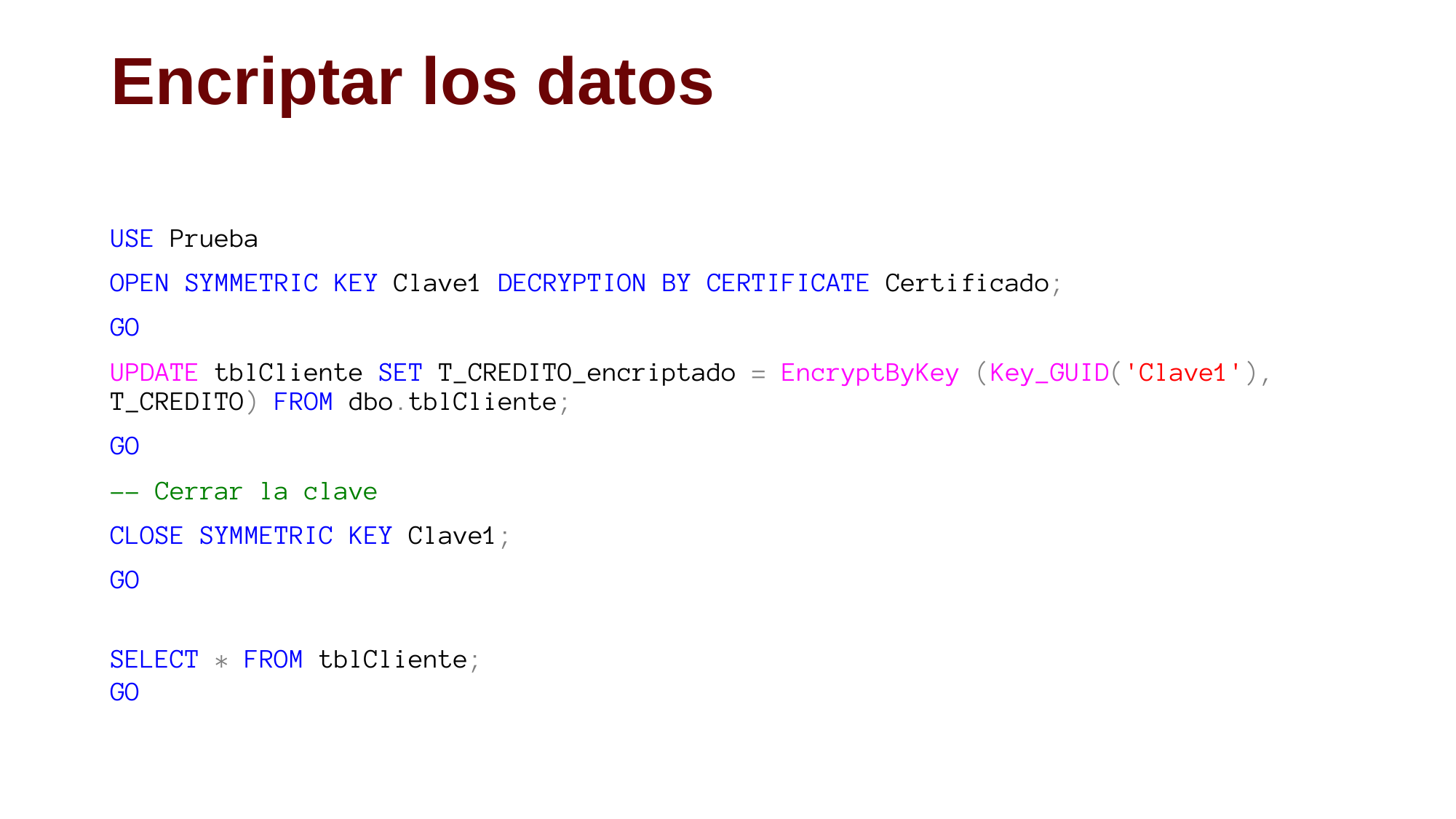

# Encriptar los datos
USE Prueba
OPEN SYMMETRIC KEY Clave1 DECRYPTION BY CERTIFICATE Certificado;
GO
UPDATE tblCliente SET T_CREDITO_encriptado = EncryptByKey (Key_GUID('Clave1'), T_CREDITO) FROM dbo.tblCliente;
GO
-- Cerrar la clave
CLOSE SYMMETRIC KEY Clave1;
GO
SELECT * FROM tblCliente;
GO